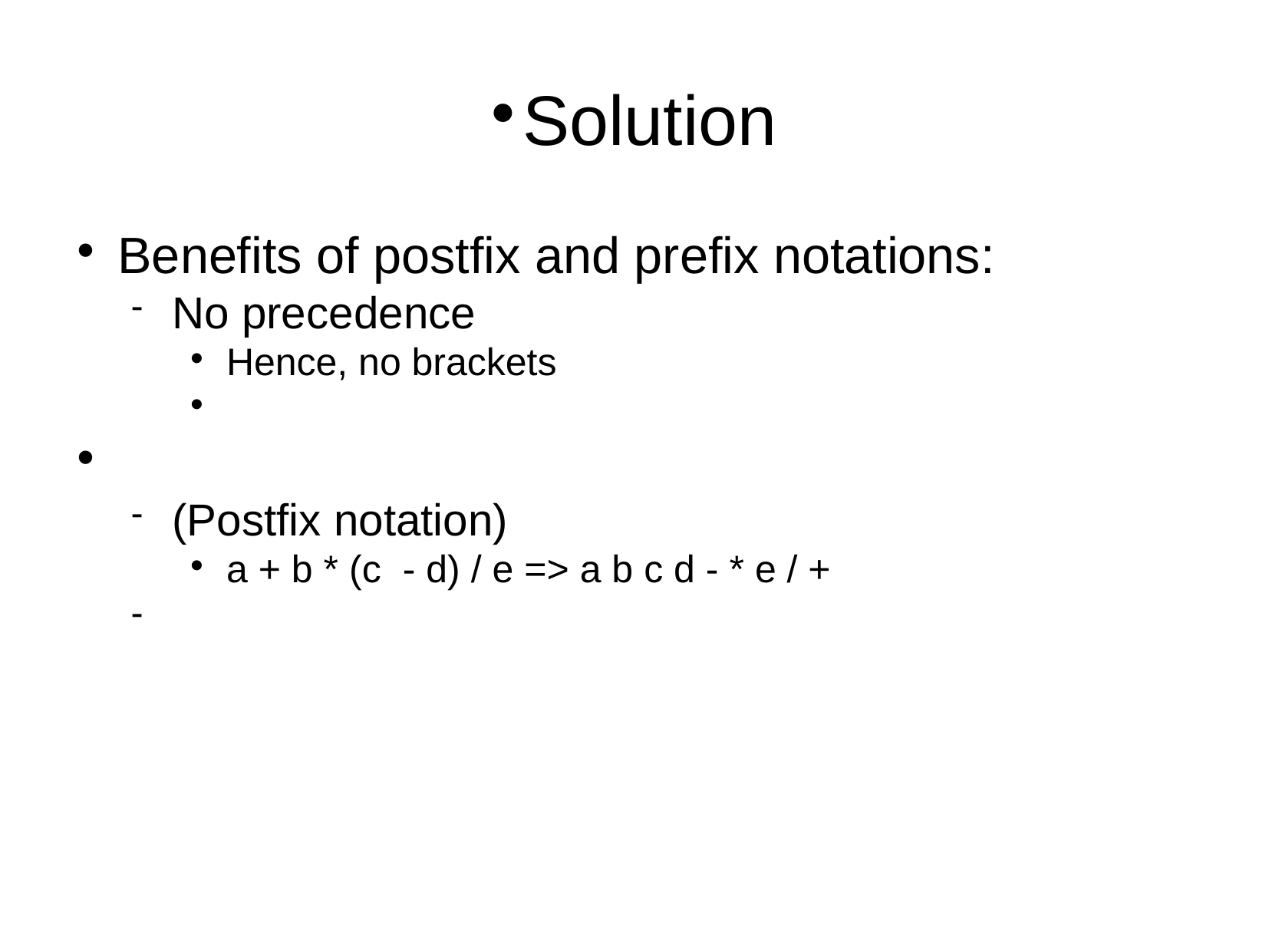

Solution
Benefits of postfix and prefix notations:
No precedence
Hence, no brackets

(Postfix notation)
a + b * (c  - d) / e => a b c d - * e / +